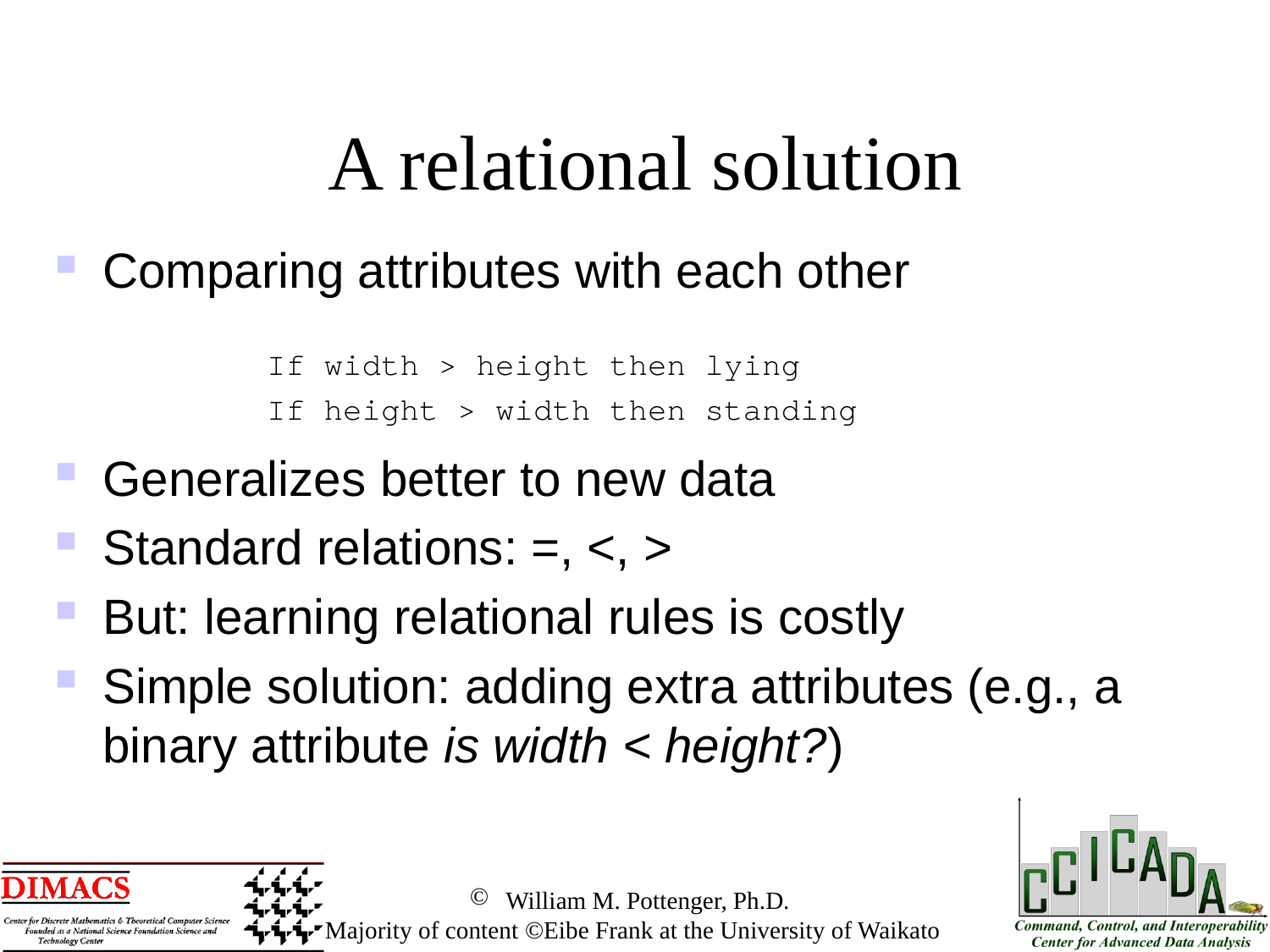

A relational solution
Comparing attributes with each other

Generalizes better to new data
Standard relations: =, <, >
But: learning relational rules is costly
Simple solution: adding extra attributes (e.g., a binary attribute is width < height?)

| If width > height then lying If height > width then standing |
| --- |
 William M. Pottenger, Ph.D.
 Majority of content ©Eibe Frank at the University of Waikato